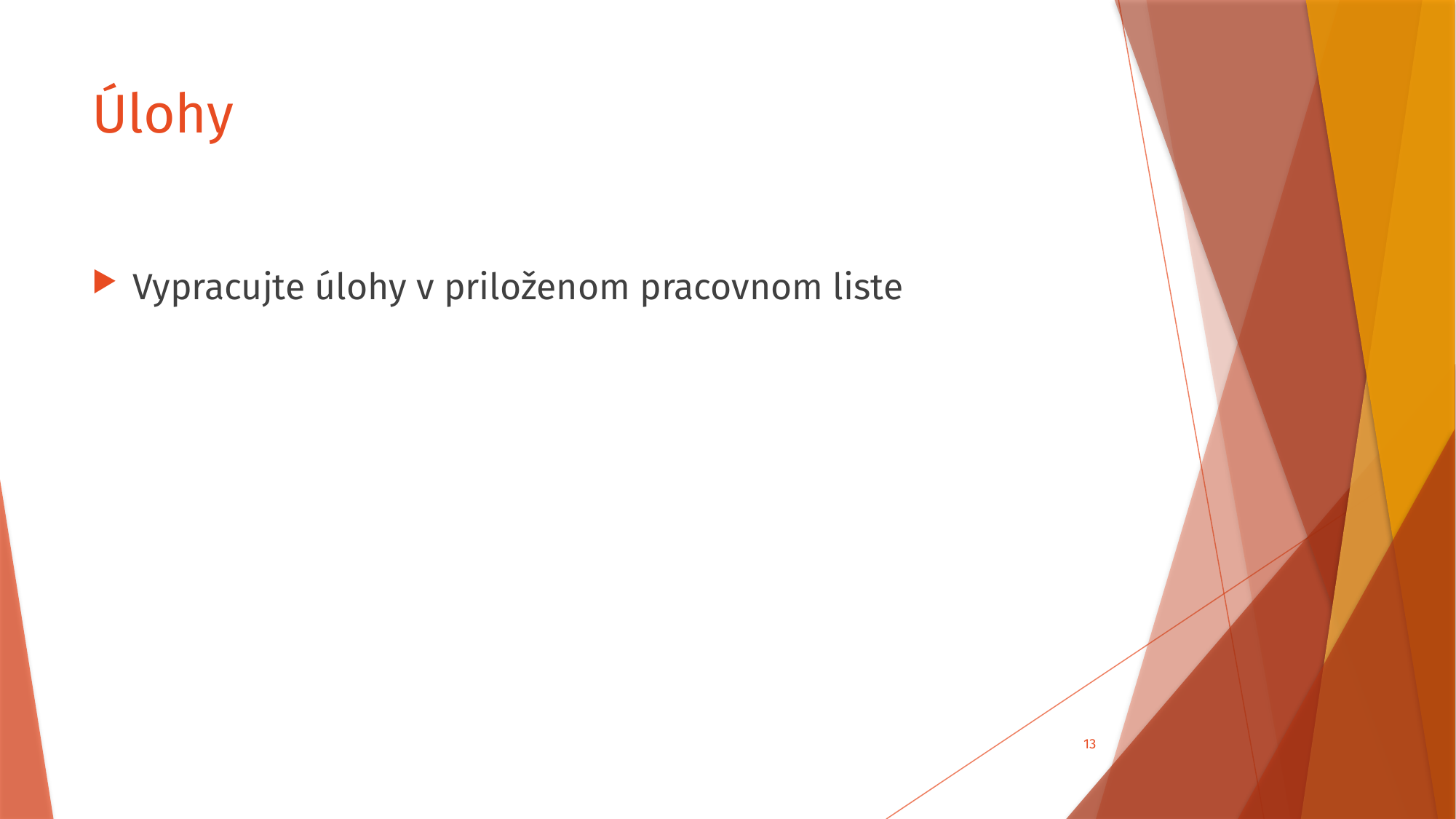

# Úlohy
Vypracujte úlohy v priloženom pracovnom liste
13